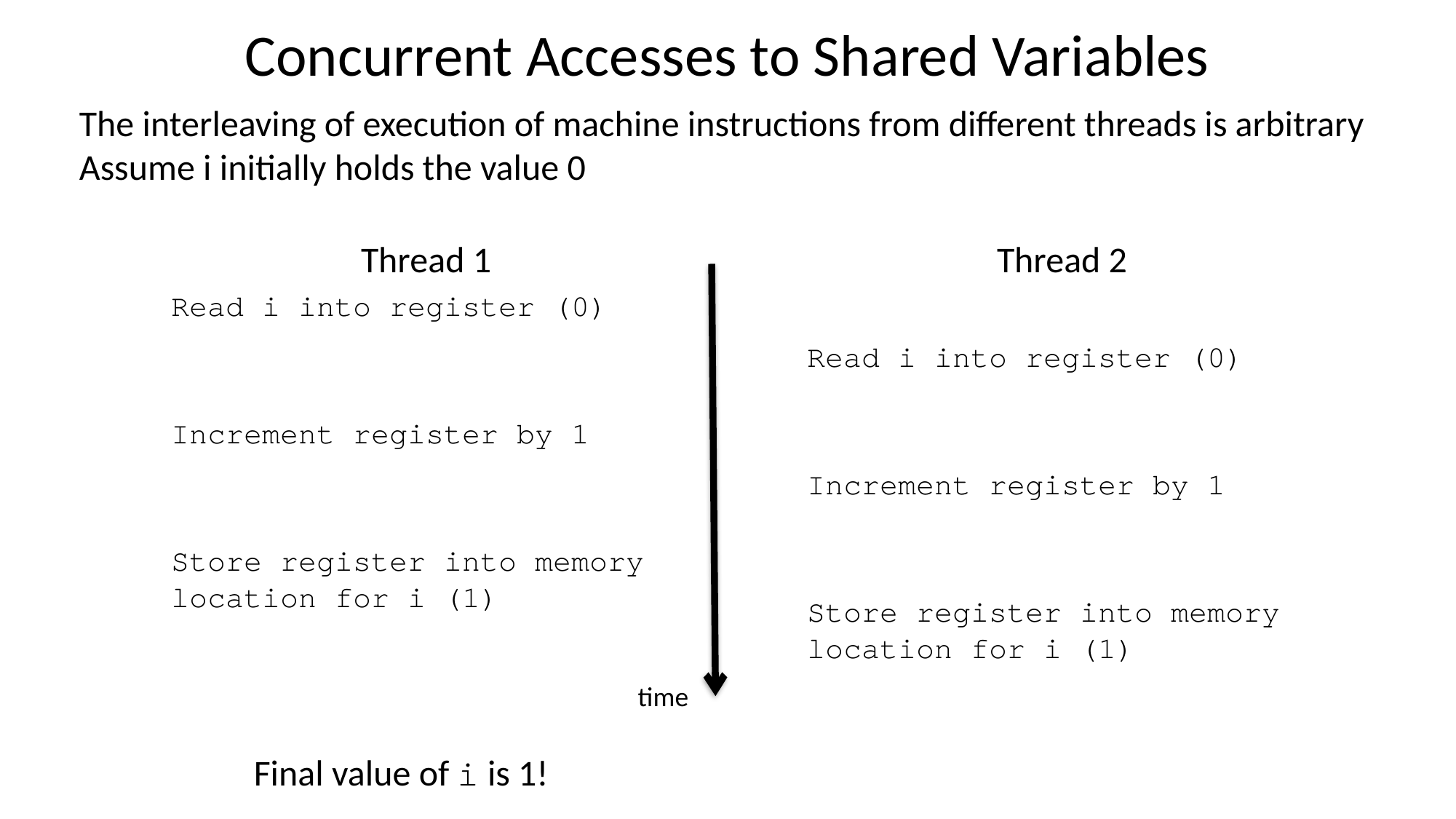

# Concurrent Accesses to Shared Variables
The interleaving of execution of machine instructions from different threads is arbitrary
Assume i initially holds the value 0
Thread 1
Read i into register (0)

Increment register by 1

Store register into memory location for i (1)

Thread 2

Read i into register (0)

Increment register by 1

Store register into memory location for i (1)

time
Final value of i is 1!